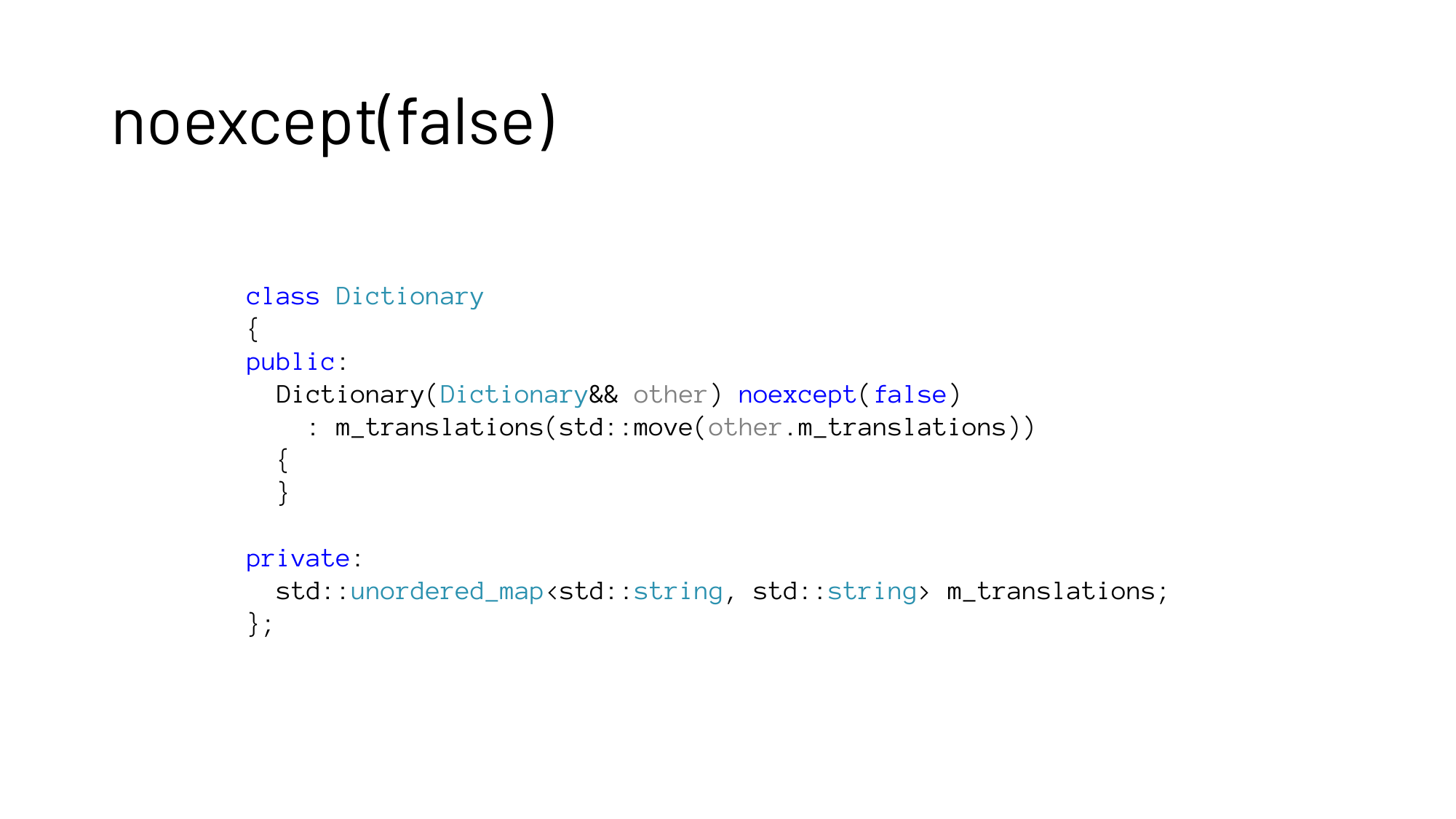

# noexcept(false)
class Dictionary
{
public:
  Dictionary(Dictionary&& other) noexcept(false)
    : m_translations(std::move(other.m_translations))
  {
  }

private:
  std::unordered_map<std::string, std::string> m_translations;
};